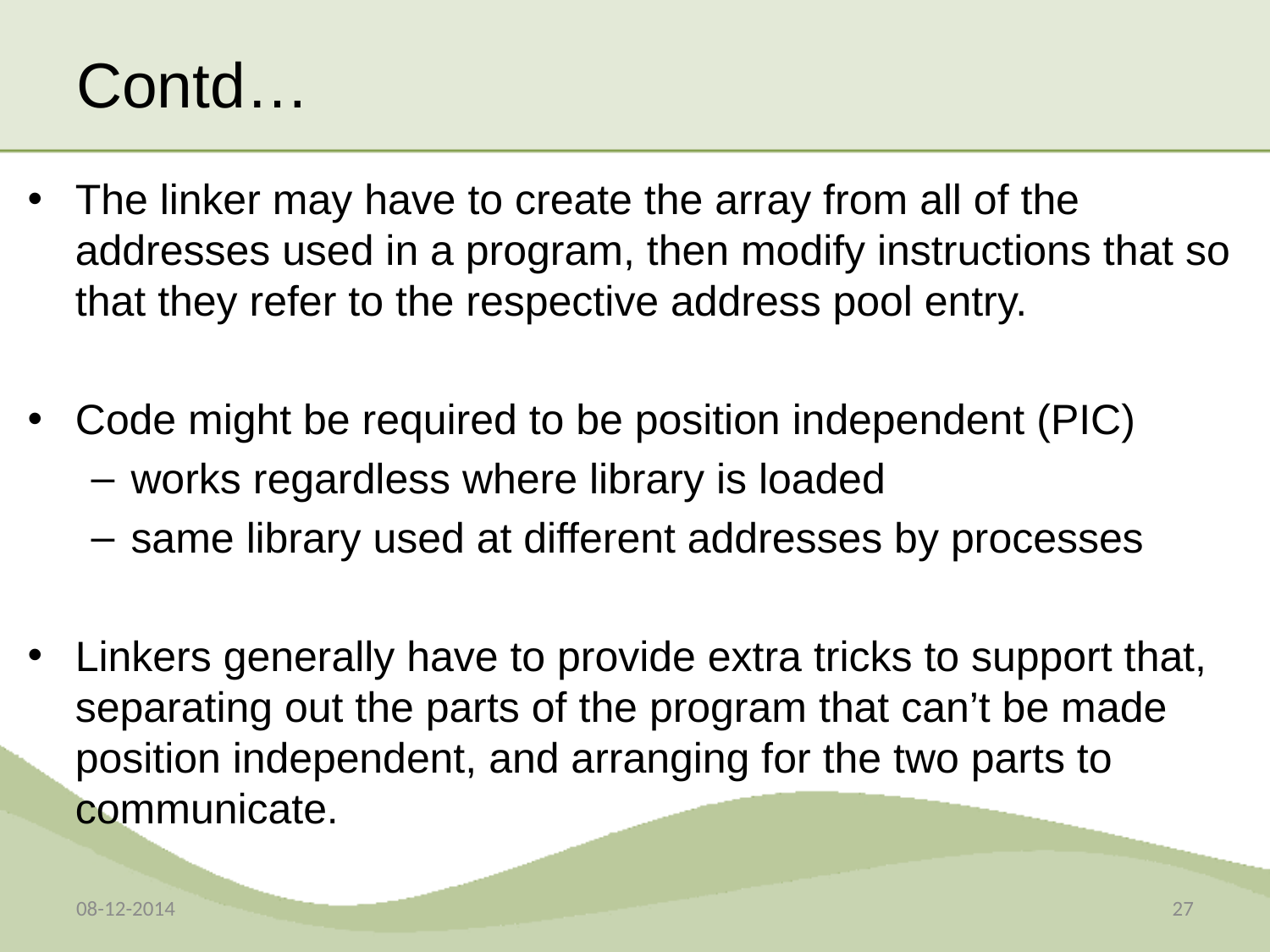

# Contd…
The linker may have to create the array from all of the addresses used in a program, then modify instructions that so that they refer to the respective address pool entry.

Code might be required to be position independent (PIC)
works regardless where library is loaded
same library used at different addresses by processes

Linkers generally have to provide extra tricks to support that, separating out the parts of the program that can’t be made position independent, and arranging for the two parts to communicate.

08-12-2014
27